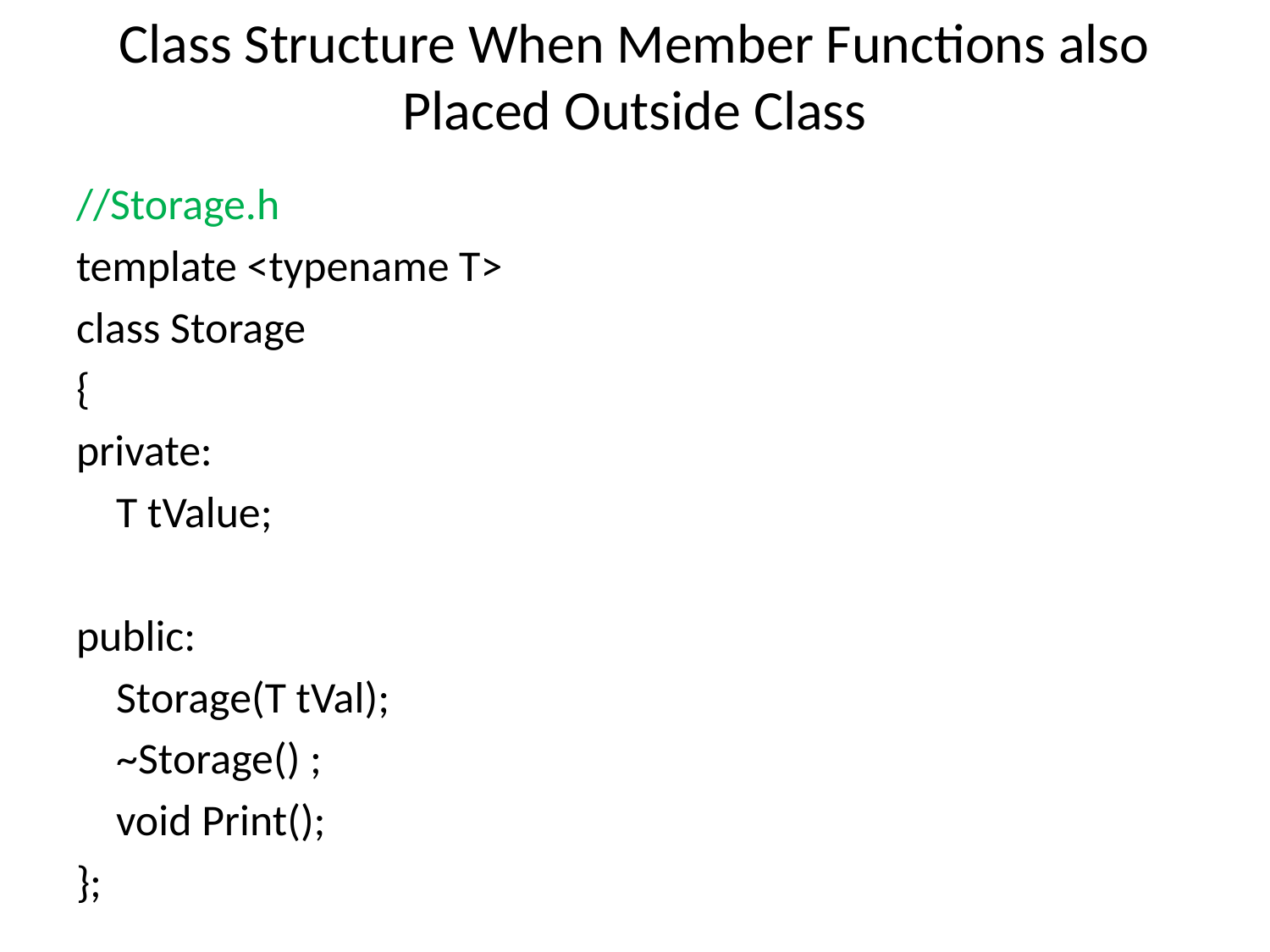

# Class Structure When Member Functions also Placed Outside Class
//Storage.h
template <typename T>
class Storage
{
private:
    T tValue;

public:
    Storage(T tVal);
    ~Storage() ;
    void Print();
};